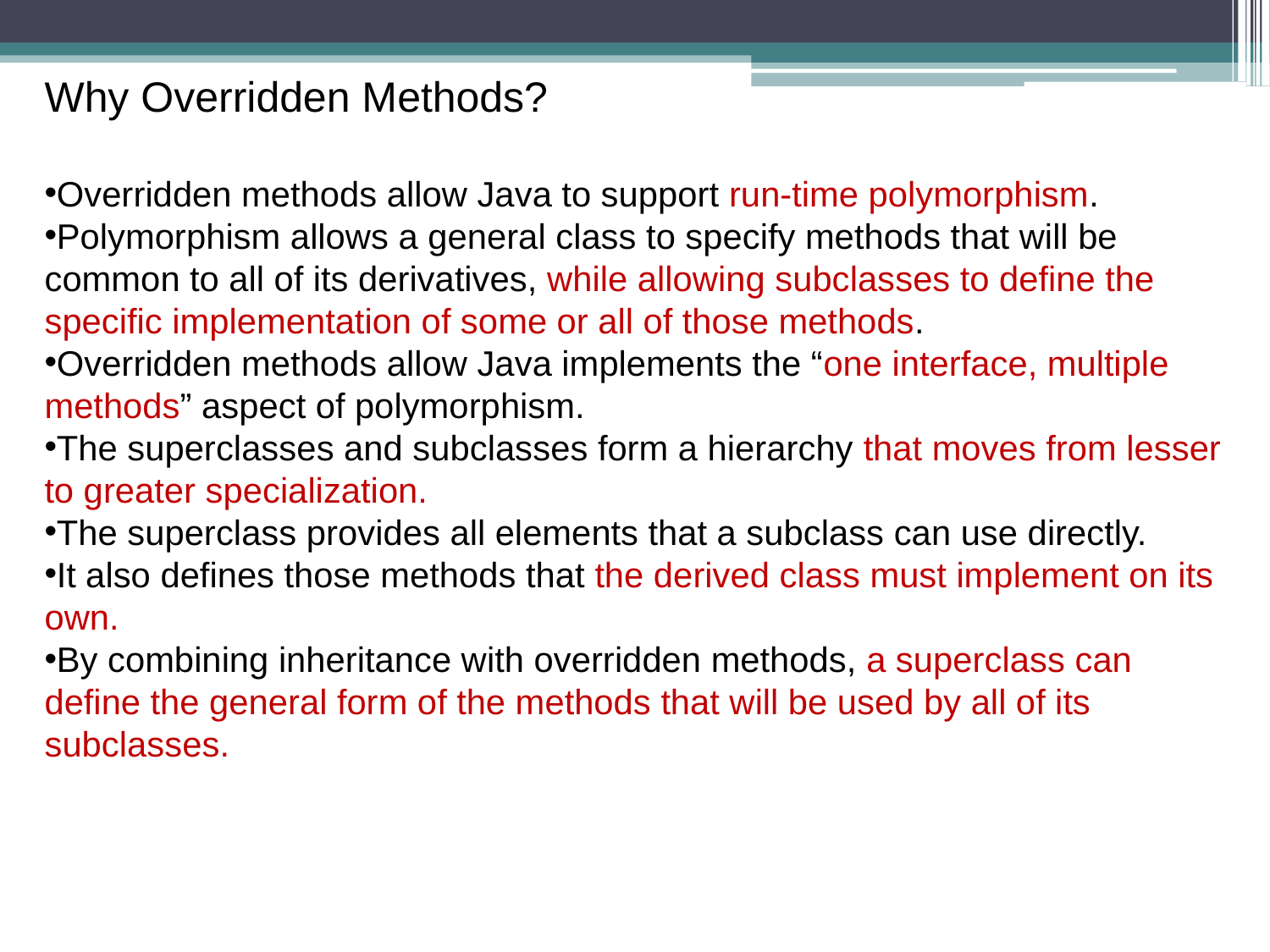

Why Overridden Methods?

Overridden methods allow Java to support run-time polymorphism.
Polymorphism allows a general class to specify methods that will be common to all of its derivatives, while allowing subclasses to define the specific implementation of some or all of those methods.
Overridden methods allow Java implements the “one interface, multiple methods” aspect of polymorphism.
The superclasses and subclasses form a hierarchy that moves from lesser to greater specialization.
The superclass provides all elements that a subclass can use directly.
It also defines those methods that the derived class must implement on its own.
By combining inheritance with overridden methods, a superclass can define the general form of the methods that will be used by all of its subclasses.